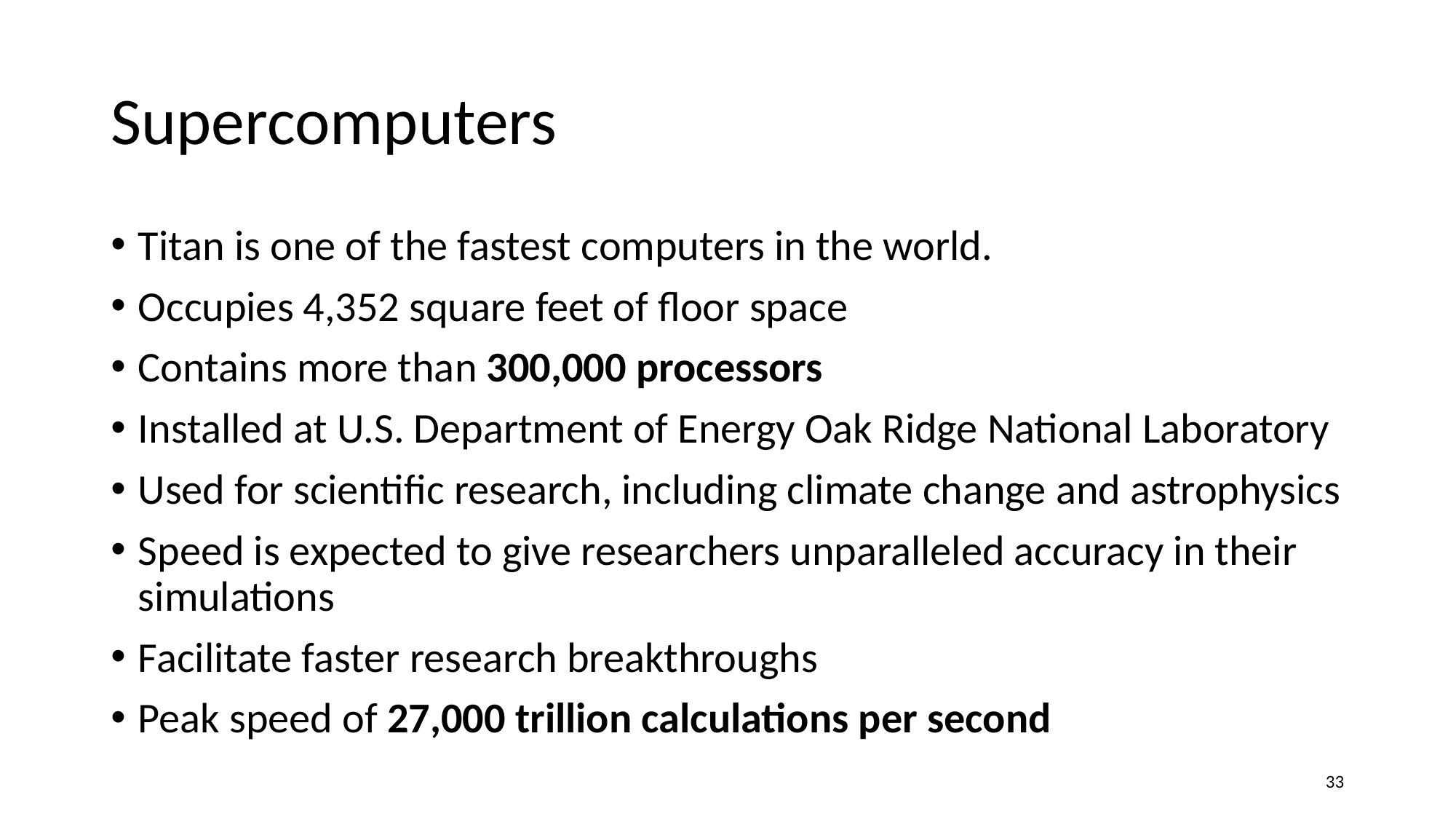

# Supercomputers
Titan is one of the fastest computers in the world.
Occupies 4,352 square feet of floor space
Contains more than 300,000 processors
Installed at U.S. Department of Energy Oak Ridge National Laboratory
Used for scientific research, including climate change and astrophysics
Speed is expected to give researchers unparalleled accuracy in their simulations
Facilitate faster research breakthroughs
Peak speed of 27,000 trillion calculations per second
33